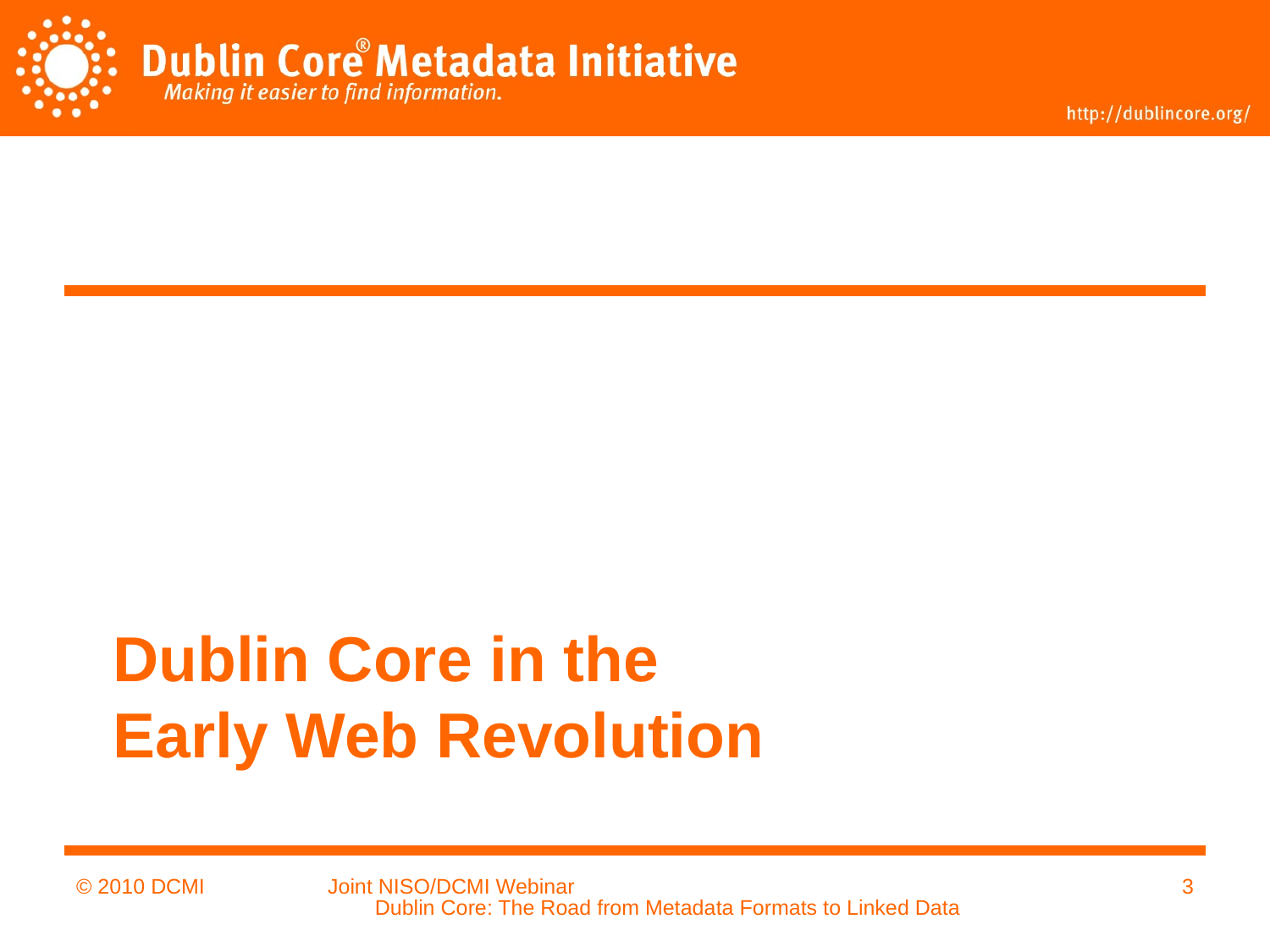

# Dublin Core in the Early Web Revolution
© 2010 DCMI
Joint NISO/DCMI Webinar                                                                         Dublin Core: The Road from Metadata Formats to Linked Data
3